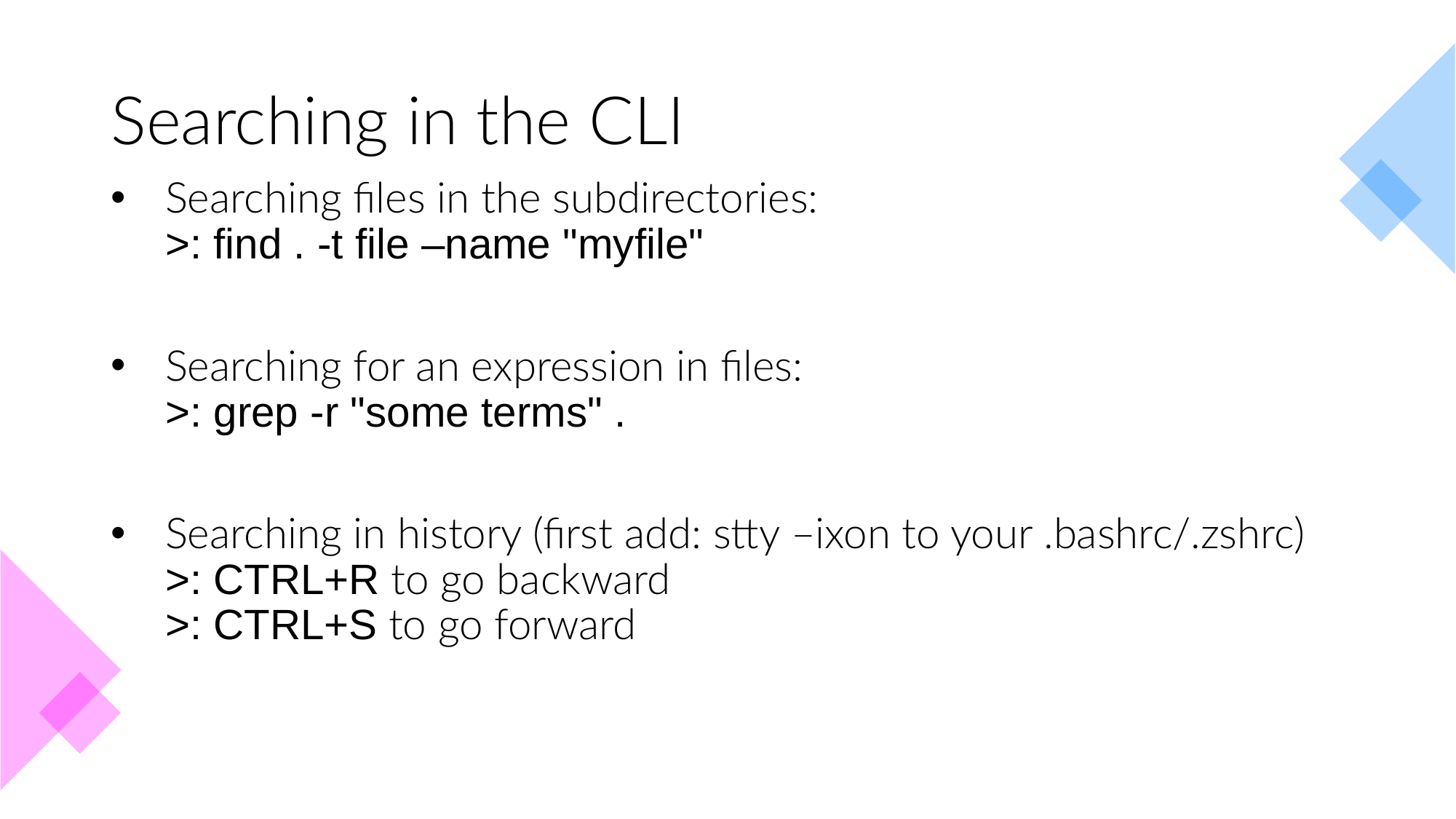

# Searching in the CLI
Searching files in the subdirectories:
>: find . -t file –name "myfile"

Searching for an expression in files:
>: grep -r "some terms" .

Searching in history (first add: stty –ixon to your .bashrc/.zshrc)
>: CTRL+R to go backward
>: CTRL+S to go forward